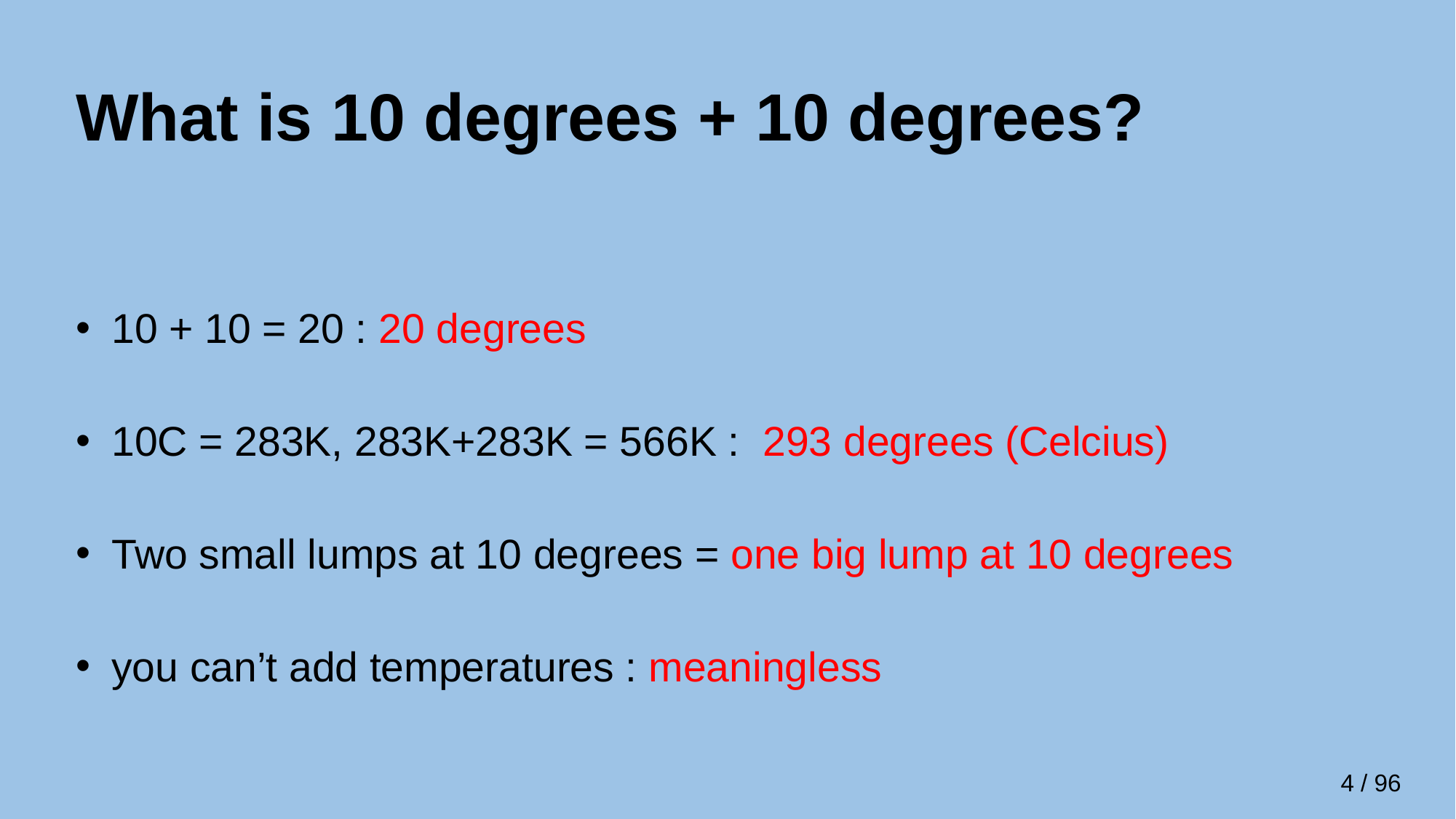

# What is 10 degrees + 10 degrees?

 10 + 10 = 20 : 20 degrees

 10C = 283K, 283K+283K = 566K :  293 degrees (Celcius)

 Two small lumps at 10 degrees = one big lump at 10 degrees

 you can’t add temperatures : meaningless